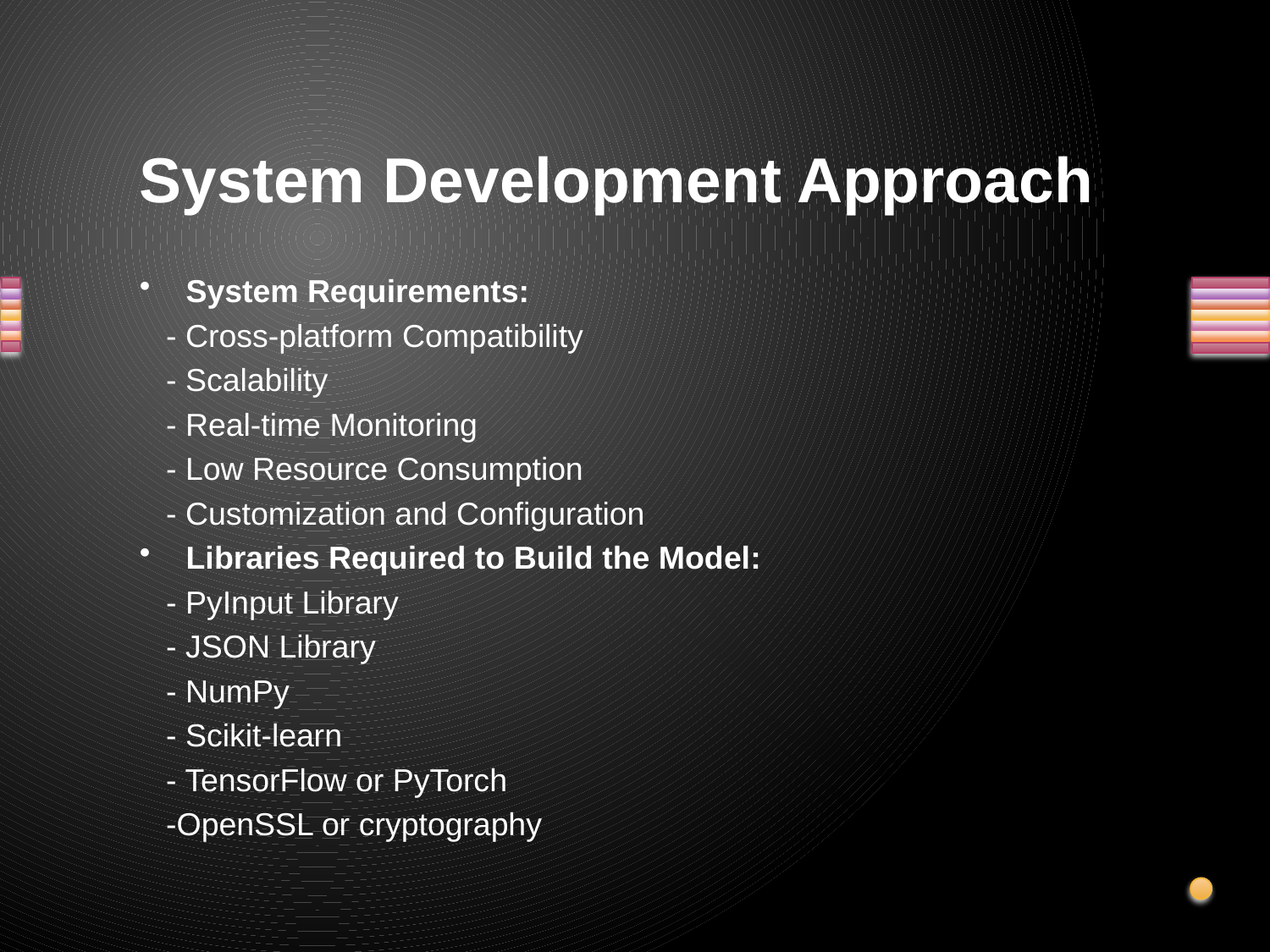

# System Development Approach

System Requirements:
   - Cross-platform Compatibility
   - Scalability
   - Real-time Monitoring
   - Low Resource Consumption
   - Customization and Configuration
Libraries Required to Build the Model:
   - PyInput Library
   - JSON Library
   - NumPy
   - Scikit-learn
   - TensorFlow or PyTorch
   -OpenSSL or cryptography